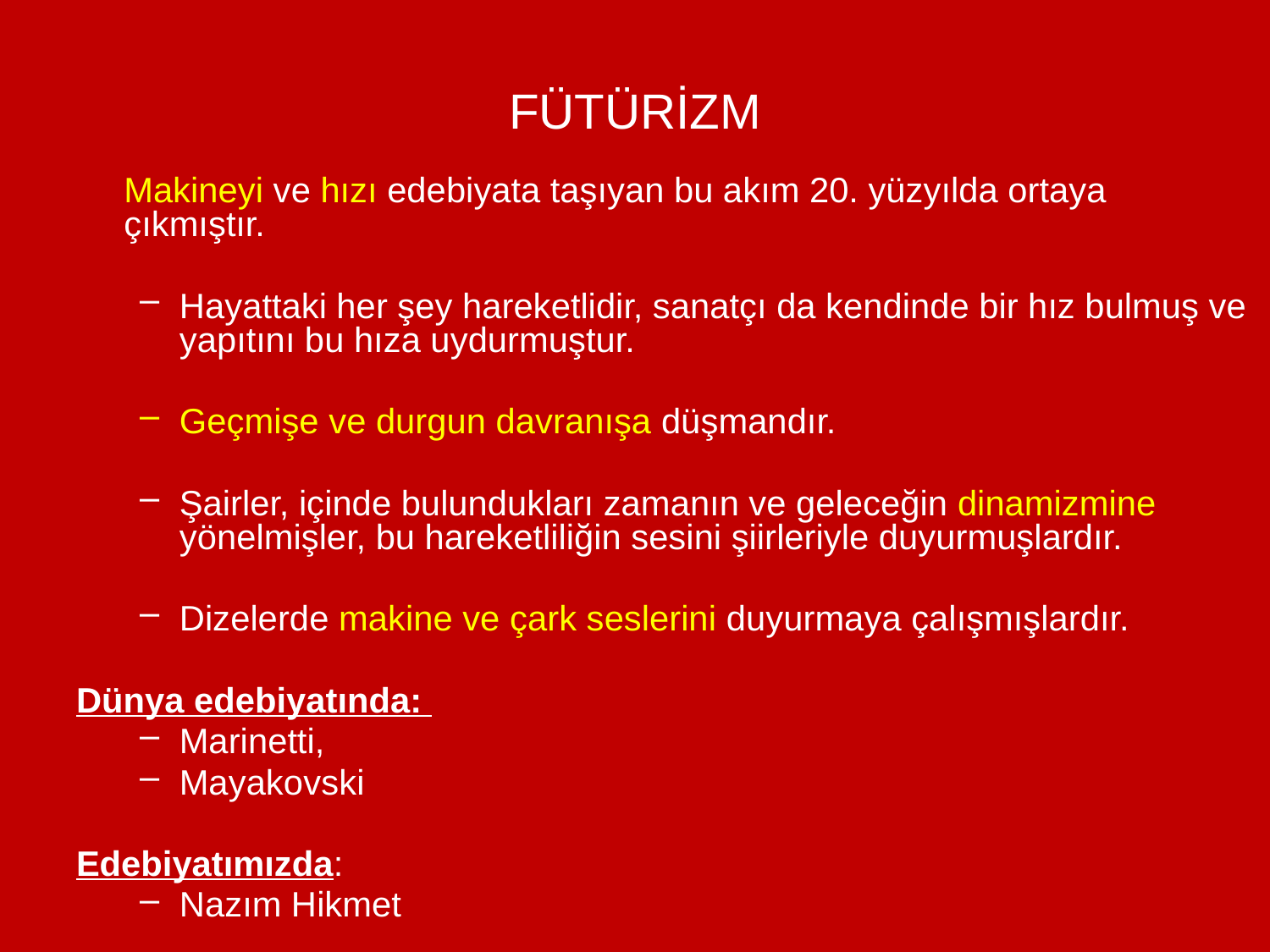

# FÜTÜRİZM
	Makineyi ve hızı edebiyata taşıyan bu akım 20. yüzyılda ortaya çıkmıştır.

Hayattaki her şey hareketlidir, sanatçı da kendinde bir hız bulmuş ve yapıtını bu hıza uydurmuştur.

Geçmişe ve durgun davranışa düşmandır.

Şairler, içinde bulundukları zamanın ve geleceğin dinamizmine yönelmişler, bu hareketliliğin sesini şiirleriyle duyurmuşlardır.

Dizelerde makine ve çark seslerini duyurmaya çalışmışlardır.

Dünya edebiyatında:
Marinetti,
Mayakovski

Edebiyatımızda:
Nazım Hikmet